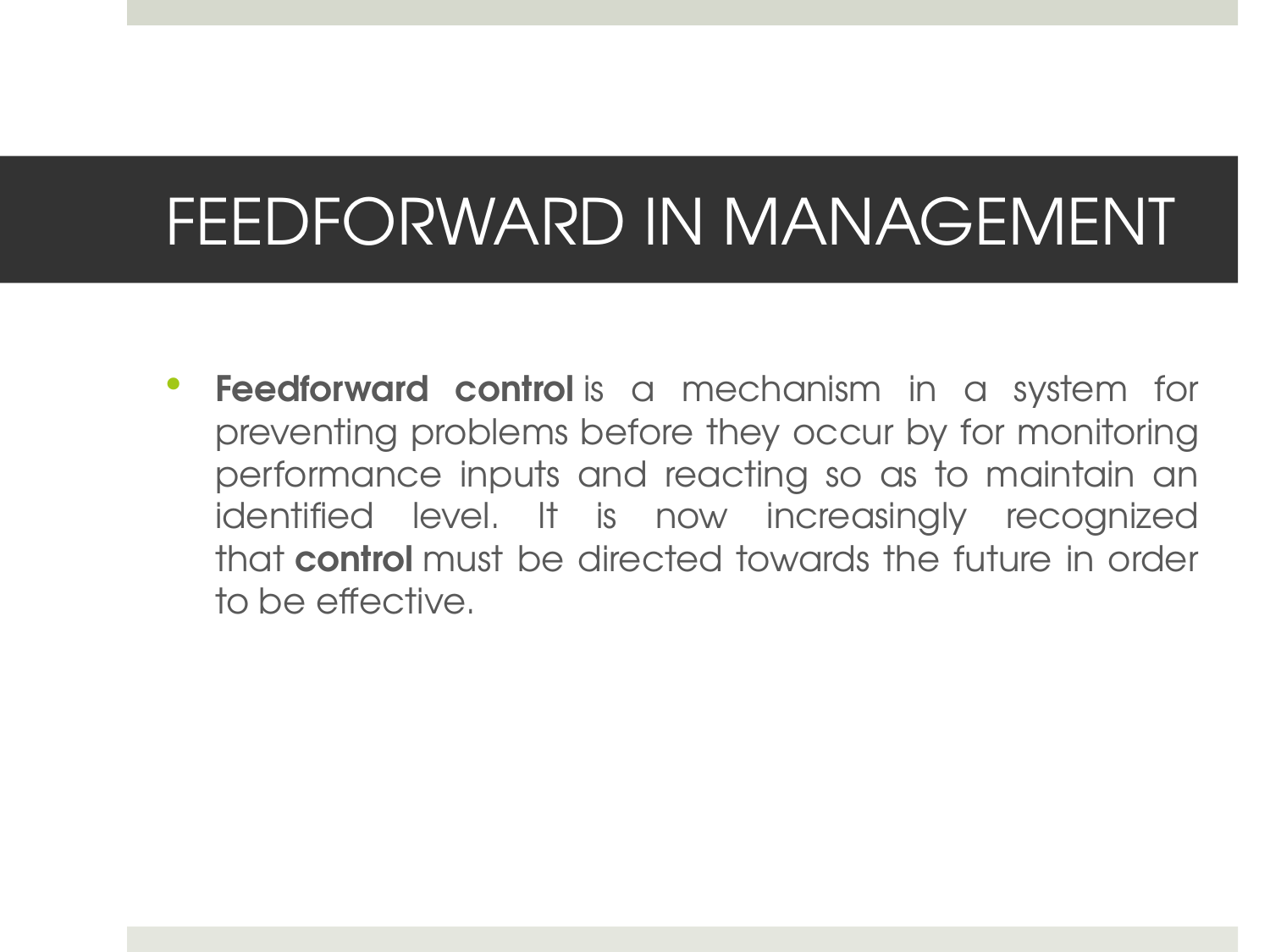

# FEEDFORWARD IN MANAGEMENT
Feedforward control is a mechanism in a system for preventing problems before they occur by for monitoring performance inputs and reacting so as to maintain an identified level. It is now increasingly recognized that control must be directed towards the future in order to be effective.